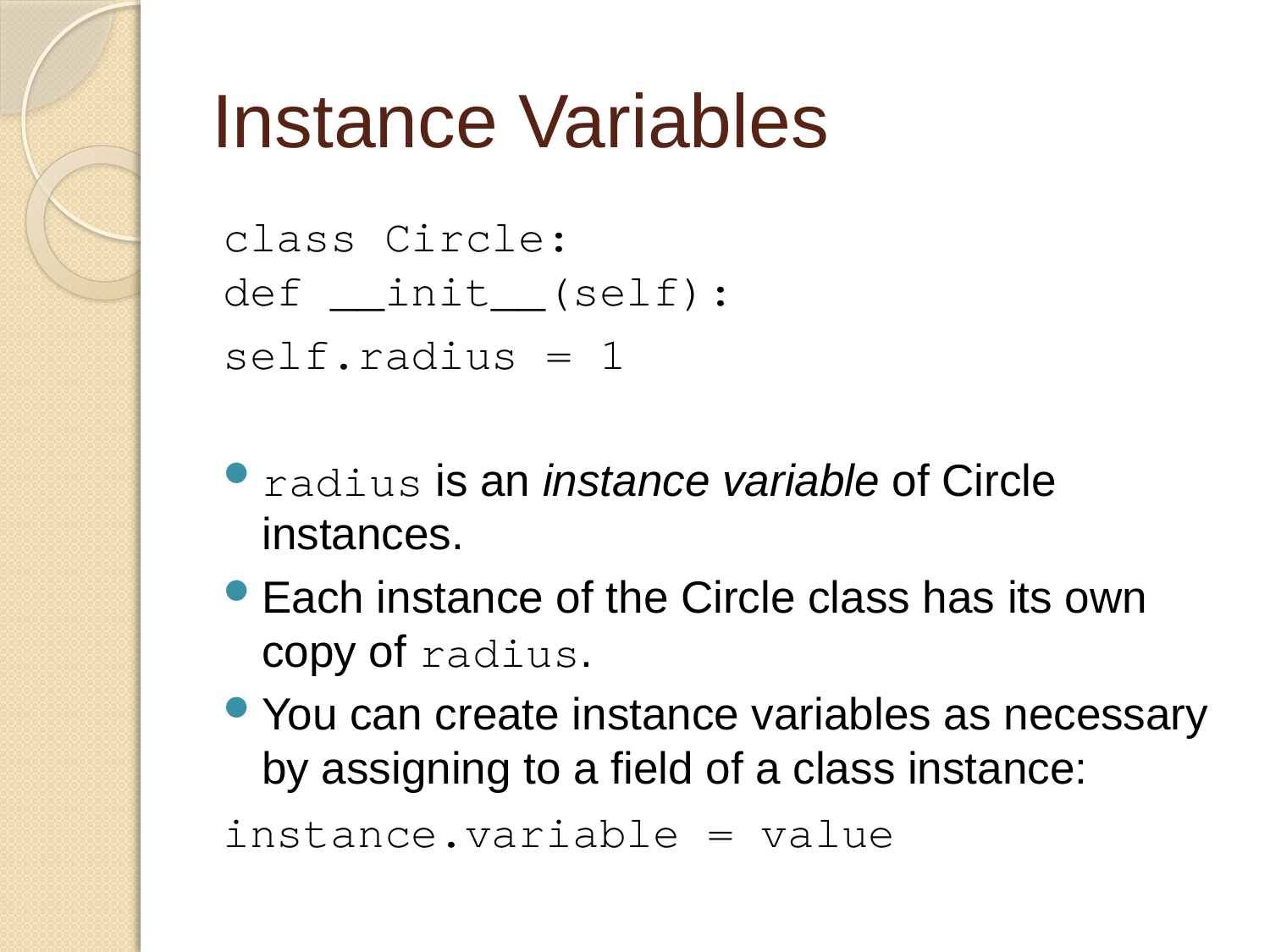

# Instance Variables
class Circle:
	def __init__(self):
		self.radius = 1

radius is an instance variable of Circle instances.
Each instance of the Circle class has its own copy of radius.
You can create instance variables as necessary by assigning to a field of a class instance:
instance.variable = value